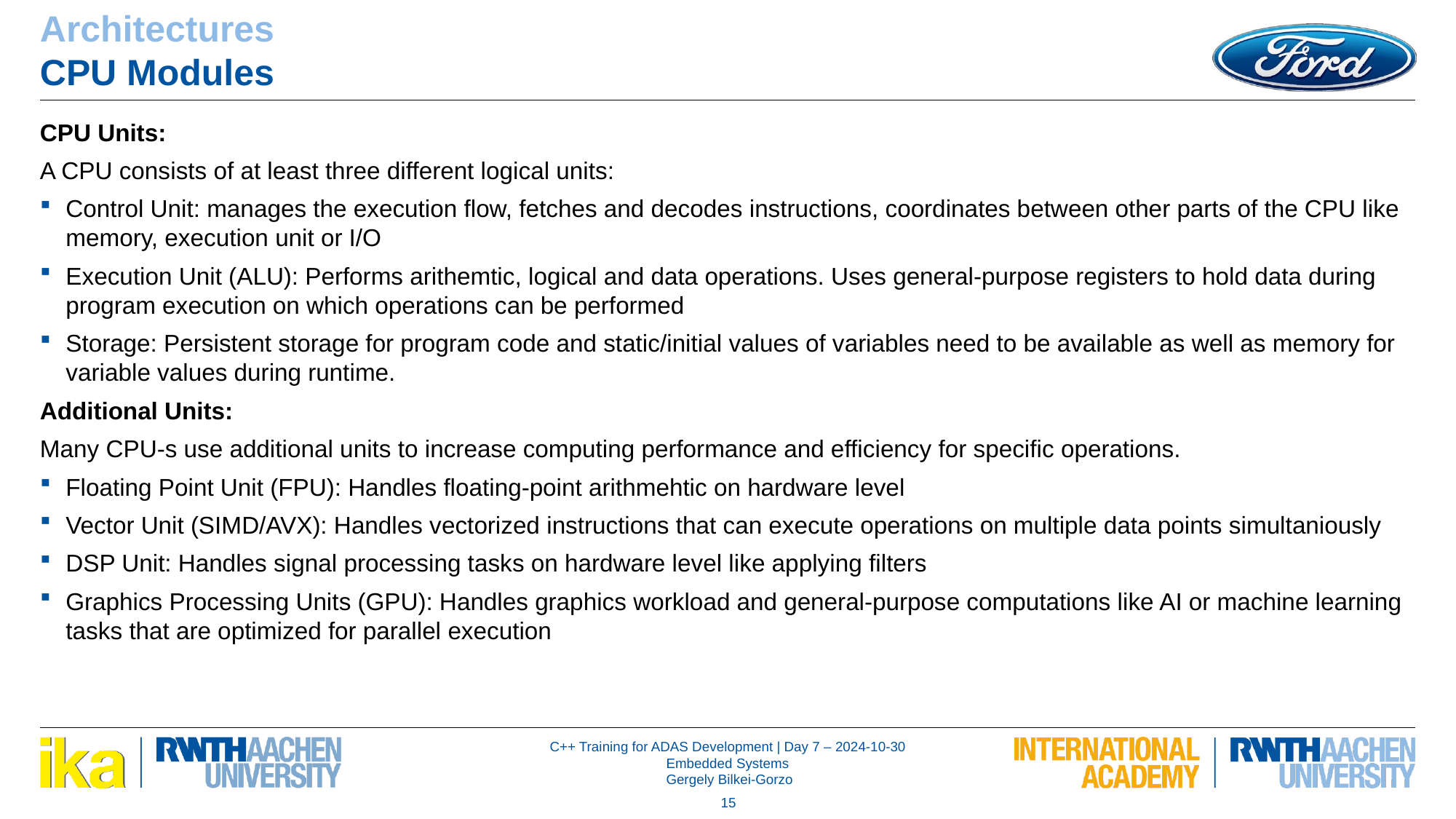

Architectures
CPU Modules

CPU Units:
A CPU consists of at least three different logical units:
Control Unit: manages the execution flow, fetches and decodes instructions, coordinates between other parts of the CPU like memory, execution unit or I/O
Execution Unit (ALU): Performs arithemtic, logical and data operations. Uses general-purpose registers to hold data during program execution on which operations can be performed
Storage: Persistent storage for program code and static/initial values of variables need to be available as well as memory for variable values during runtime.
Additional Units:
Many CPU-s use additional units to increase computing performance and efficiency for specific operations.
Floating Point Unit (FPU): Handles floating-point arithmehtic on hardware level
Vector Unit (SIMD/AVX): Handles vectorized instructions that can execute operations on multiple data points simultaniously
DSP Unit: Handles signal processing tasks on hardware level like applying filters
Graphics Processing Units (GPU): Handles graphics workload and general-purpose computations like AI or machine learning tasks that are optimized for parallel execution

15